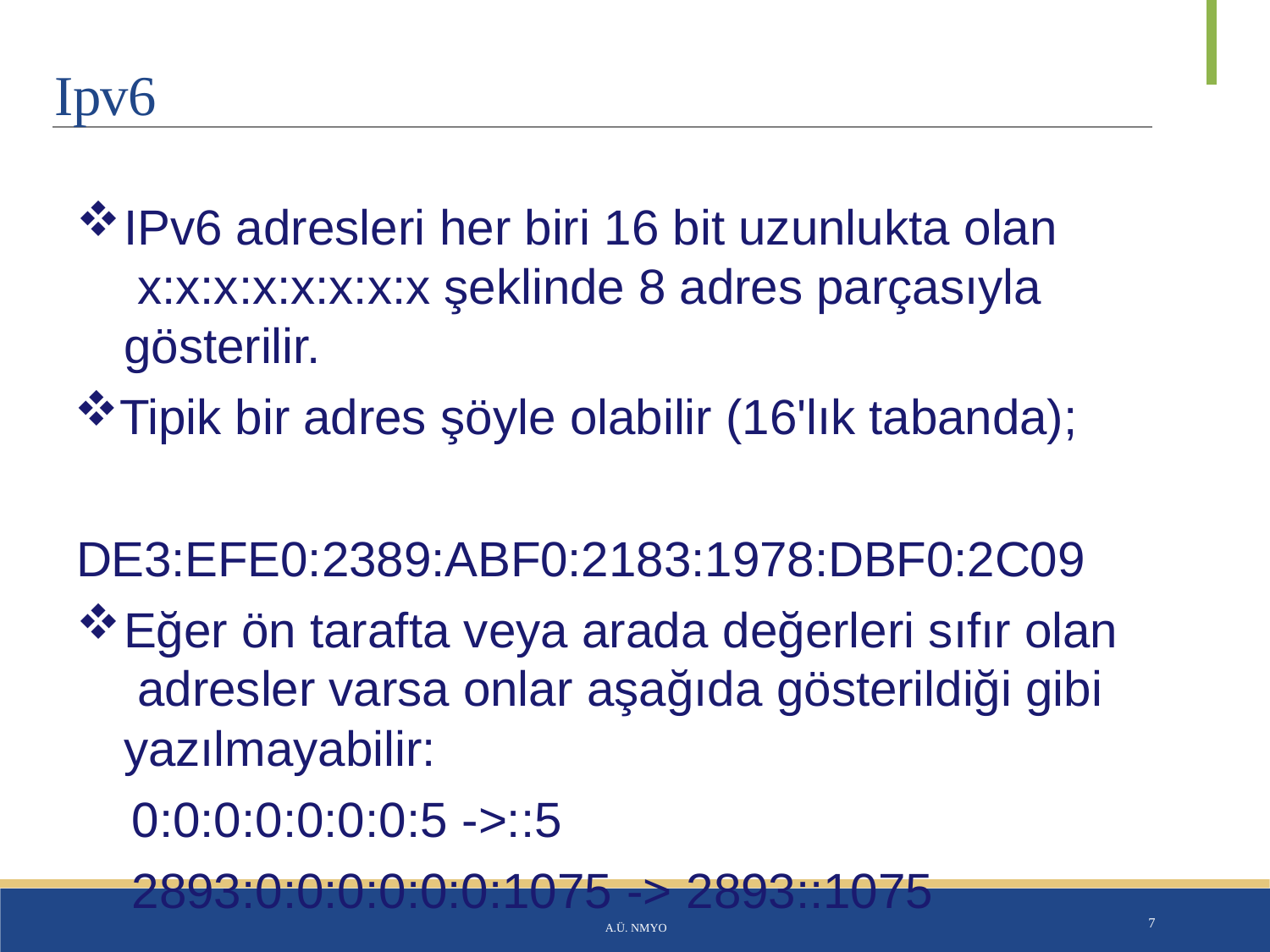

# Ipv6
IPv6 adresleri her biri 16 bit uzunlukta olan  x:x:x:x:x:x:x:x şeklinde 8 adres parçasıyla  gösterilir.
Tipik bir adres şöyle olabilir (16'lık tabanda);  DE3:EFE0:2389:ABF0:2183:1978:DBF0:2C09
Eğer ön tarafta veya arada değerleri sıfır olan  adresler varsa onlar aşağıda gösterildiği gibi  yazılmayabilir:
0:0:0:0:0:0:0:5 ->::5
2893:0:0:0:0:0:0:1075 -> 2893::1075
A.Ü. NMYO
7